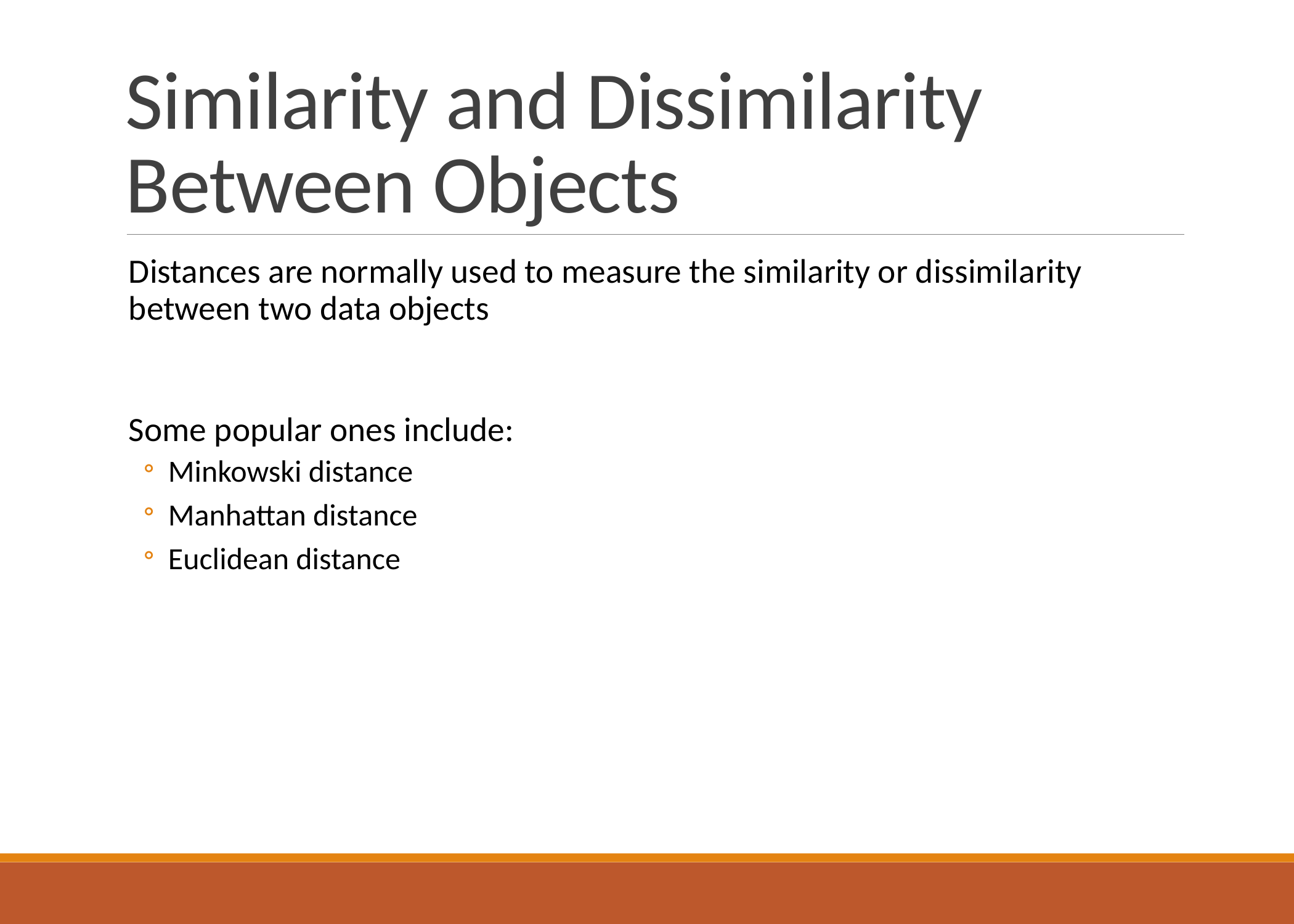

# Similarity and Dissimilarity Between Objects
Distances are normally used to measure the similarity or dissimilarity between two data objects

Some popular ones include:
Minkowski distance
Manhattan distance
Euclidean distance